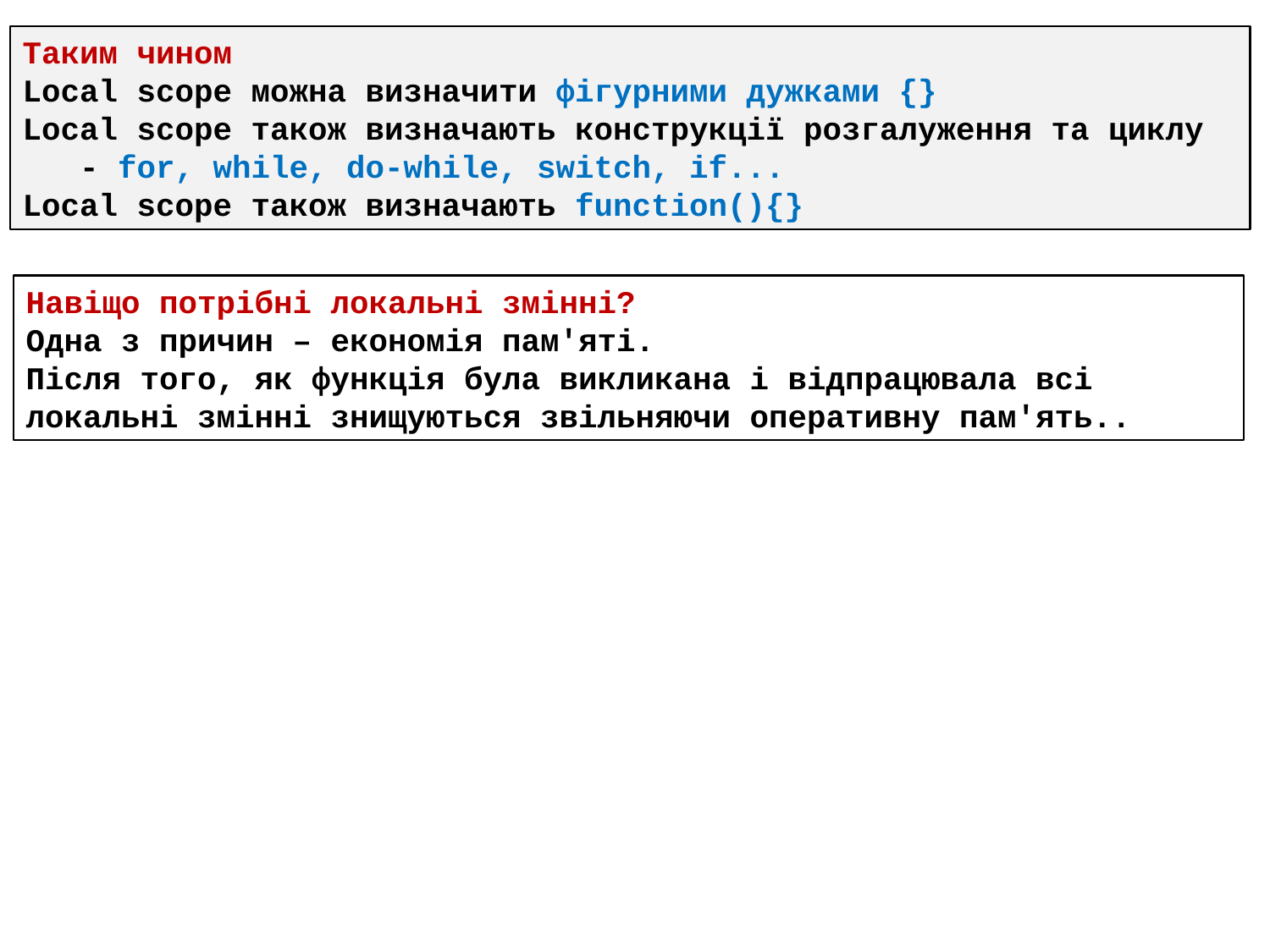

Таким чином
Local scope можна визначити фігурними дужками {}
Local scope також визначають конструкції розгалуження та циклу
   - for, while, do-while, switch, if...
Local scope також визначають function(){}
Навіщо потрібні локальні змінні?
Одна з причин – економія пам'яті.
Після того, як функція була викликана і відпрацювала всі локальні змінні знищуються звільняючи оперативну пам'ять..